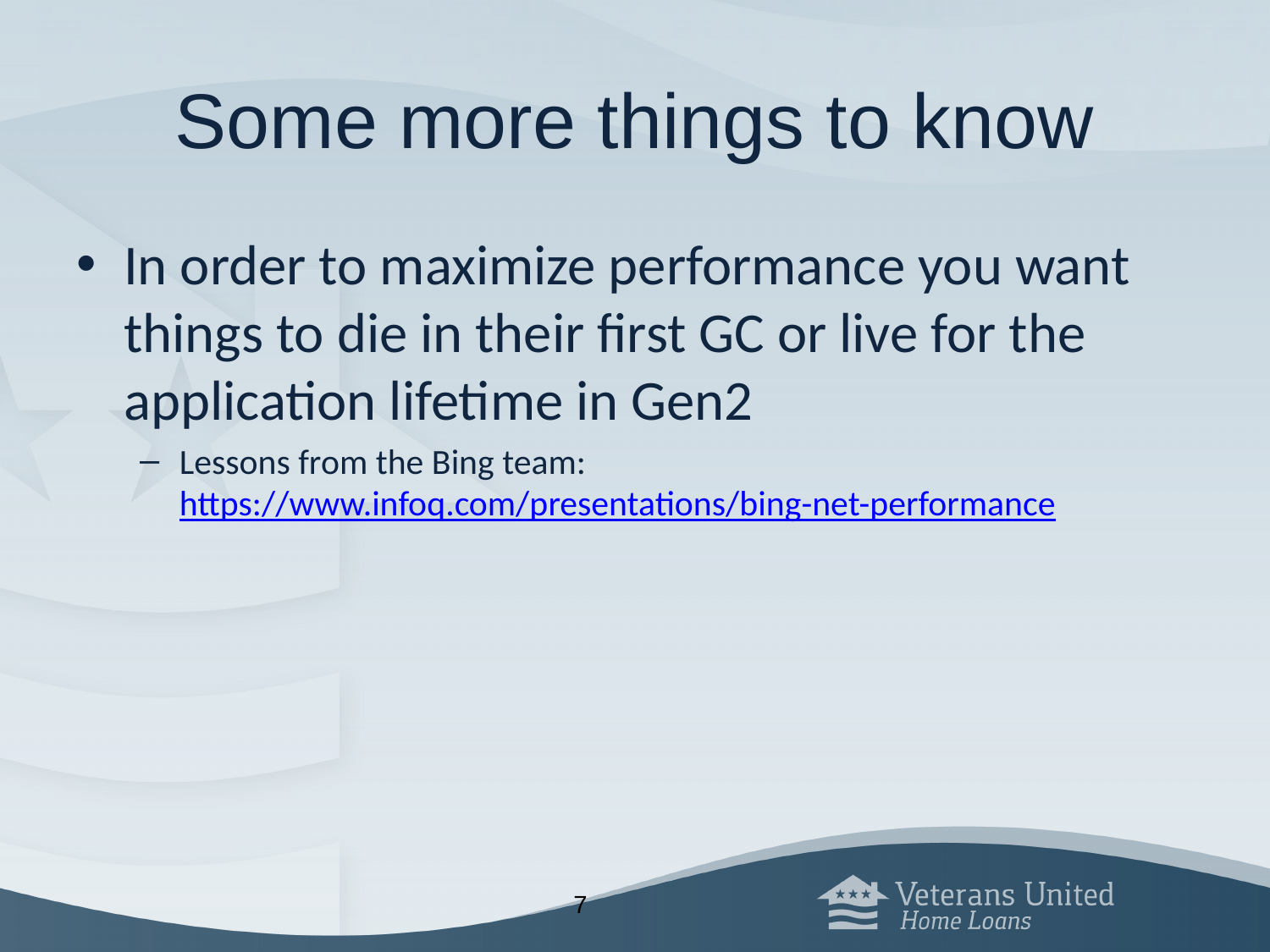

# Some more things to know
In order to maximize performance you want things to die in their first GC or live for the application lifetime in Gen2
Lessons from the Bing team: https://www.infoq.com/presentations/bing-net-performance
7